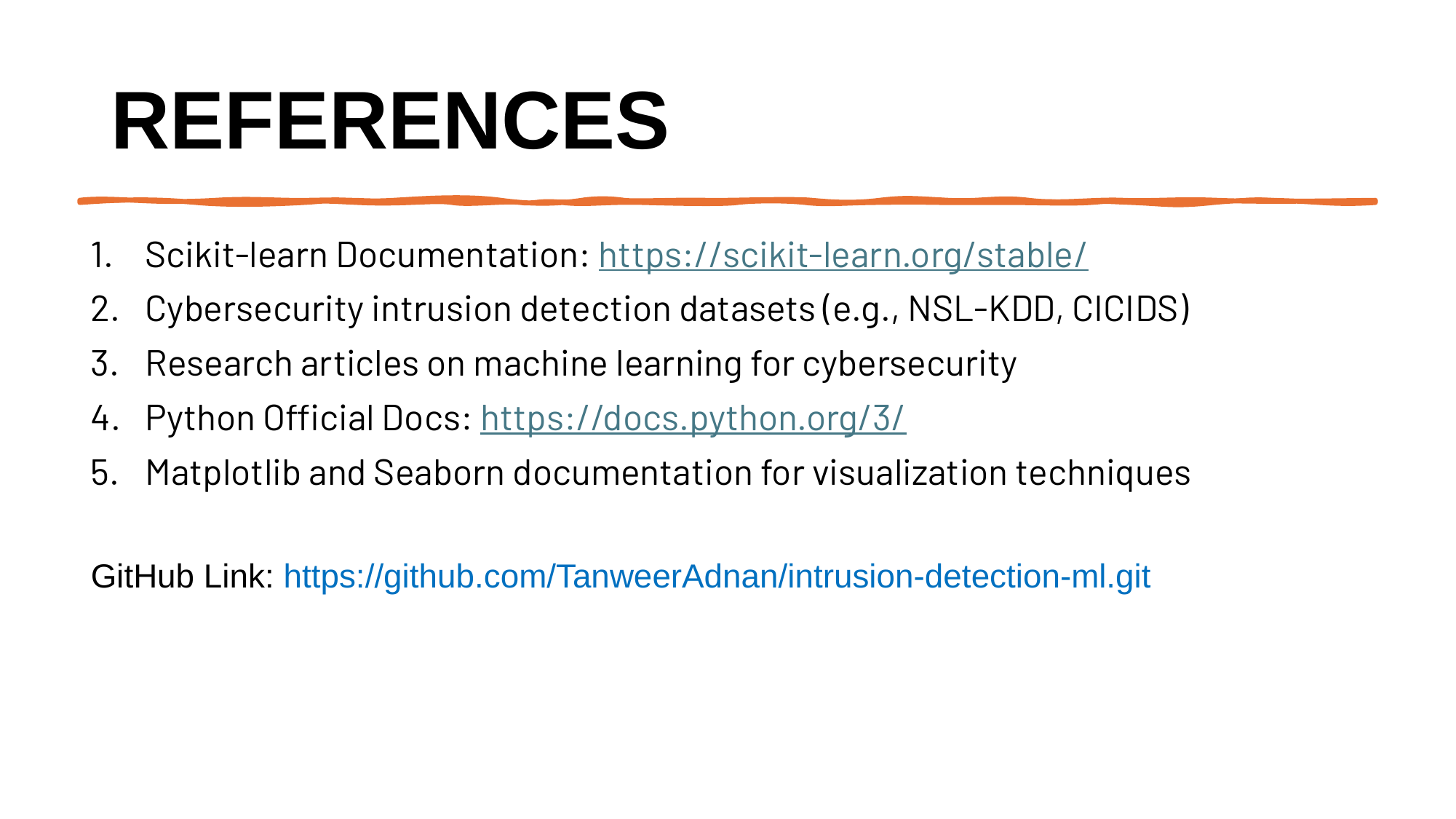

# References

Scikit-learn Documentation: https://scikit-learn.org/stable/
Cybersecurity intrusion detection datasets (e.g., NSL-KDD, CICIDS)
Research articles on machine learning for cybersecurity
Python Official Docs: https://docs.python.org/3/
Matplotlib and Seaborn documentation for visualization techniques

GitHub Link: https://github.com/TanweerAdnan/intrusion-detection-ml.git